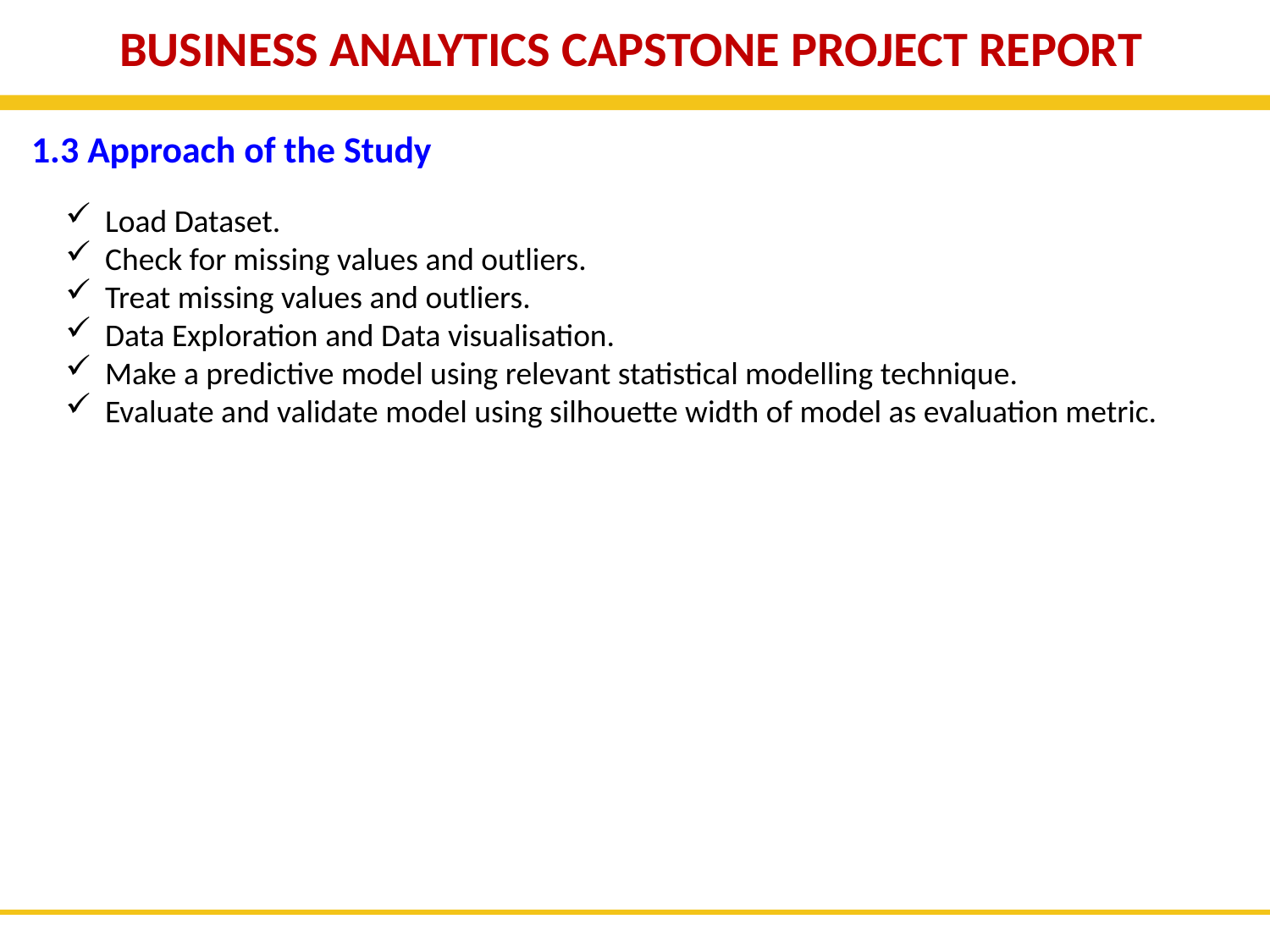

BUSINESS ANALYTICS CAPSTONE PROJECT REPORT

1.3 Approach of the Study
Load Dataset.
Check for missing values and outliers.
Treat missing values and outliers.
Data Exploration and Data visualisation.
Make a predictive model using relevant statistical modelling technique.
Evaluate and validate model using silhouette width of model as evaluation metric.